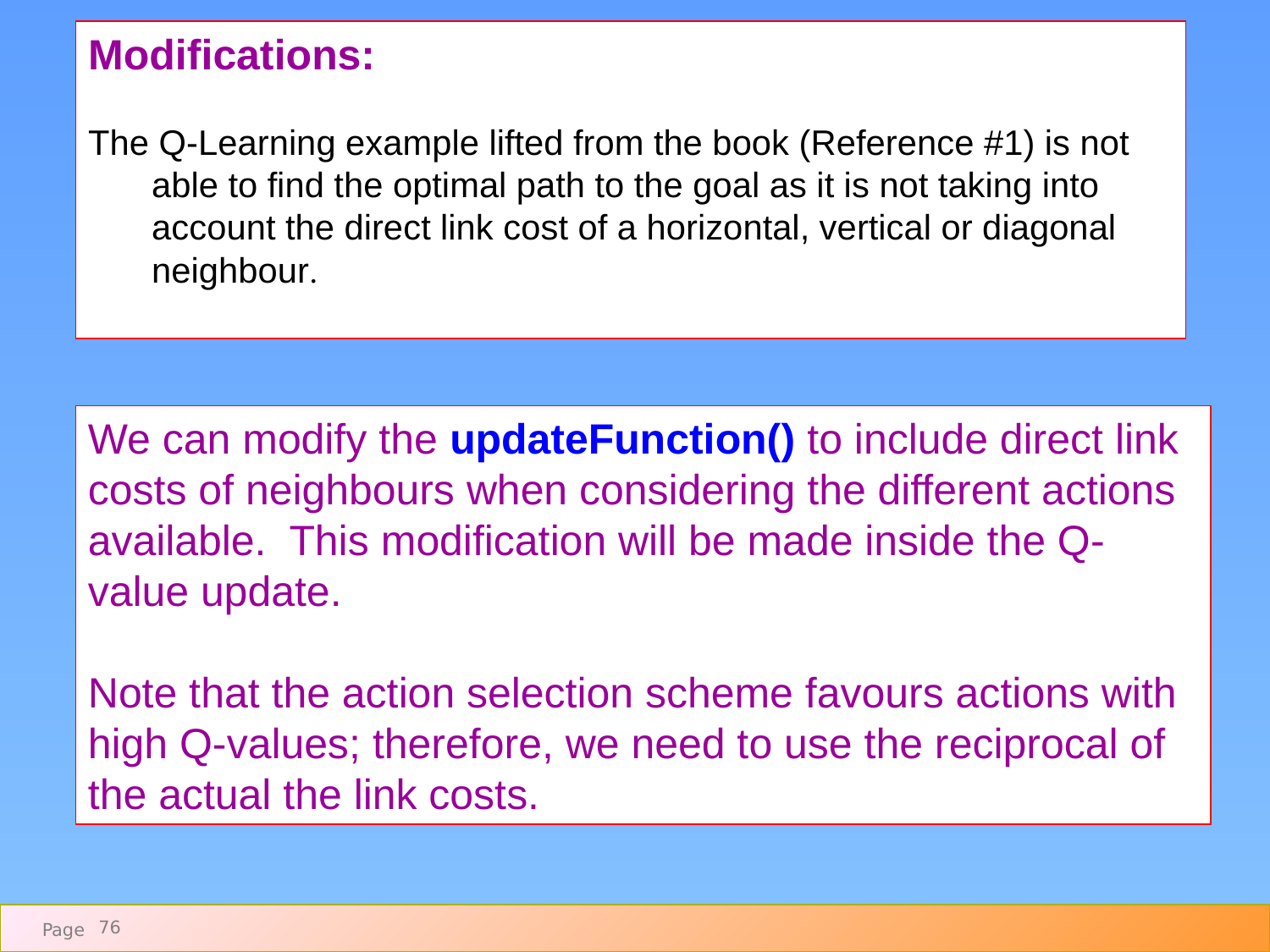

Modifications:

The Q-Learning example lifted from the book (Reference #1) is not able to find the optimal path to the goal as it is not taking into account the direct link cost of a horizontal, vertical or diagonal neighbour.

We can modify the updateFunction() to include direct link costs of neighbours when considering the different actions available.  This modification will be made inside the Q-value update.

Note that the action selection scheme favours actions with high Q-values; therefore, we need to use the reciprocal of the actual the link costs.
76